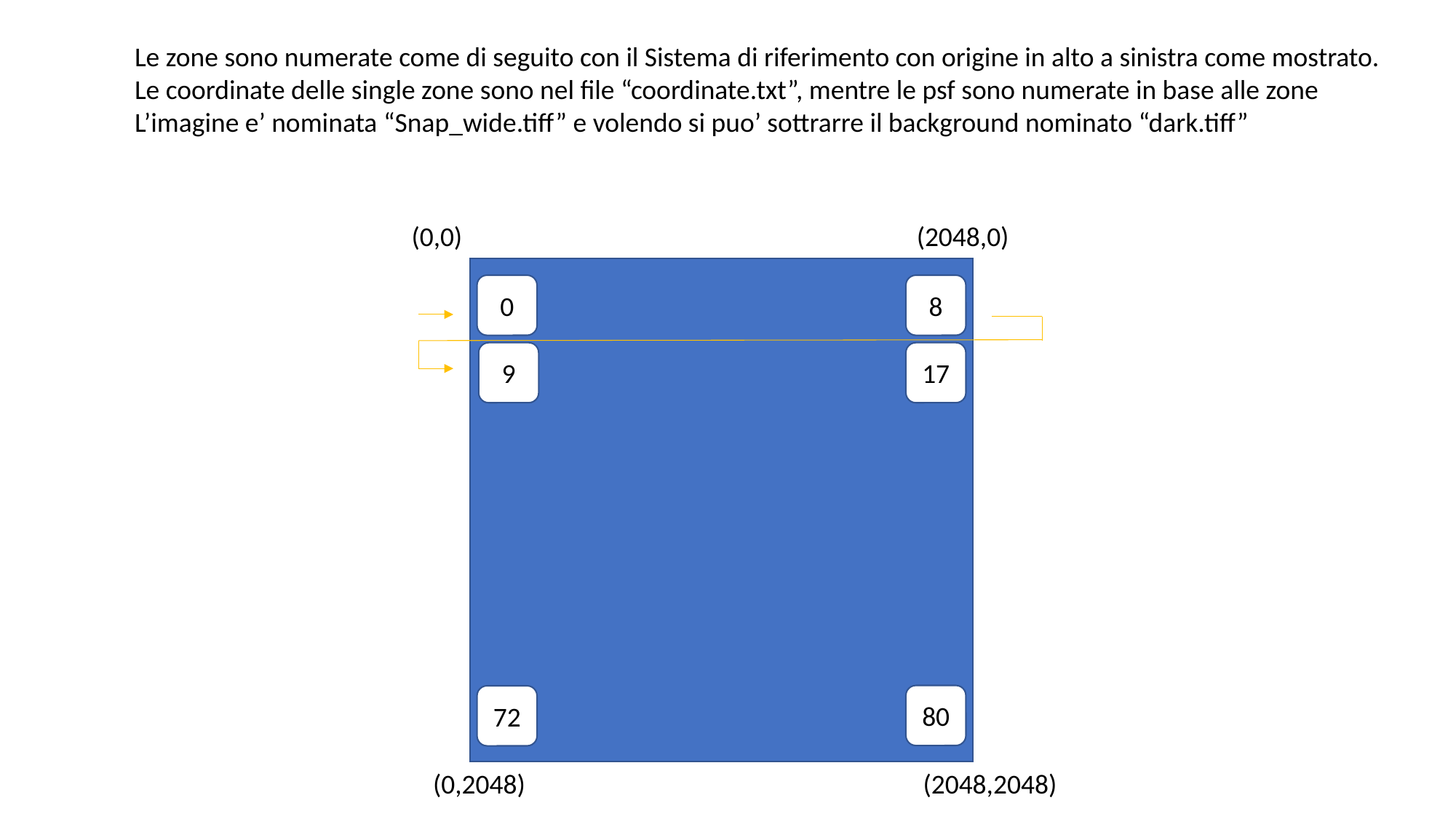

Le zone sono numerate come di seguito con il Sistema di riferimento con origine in alto a sinistra come mostrato.
Le coordinate delle single zone sono nel file “coordinate.txt”, mentre le psf sono numerate in base alle zone L’imagine e’ nominata “Snap_wide.tiff” e volendo si puo’ sottrarre il background nominato “dark.tiff”
(0,0)
(2048,0)

(0,2048)
(2048,2048)
0
8
9
17
80
72